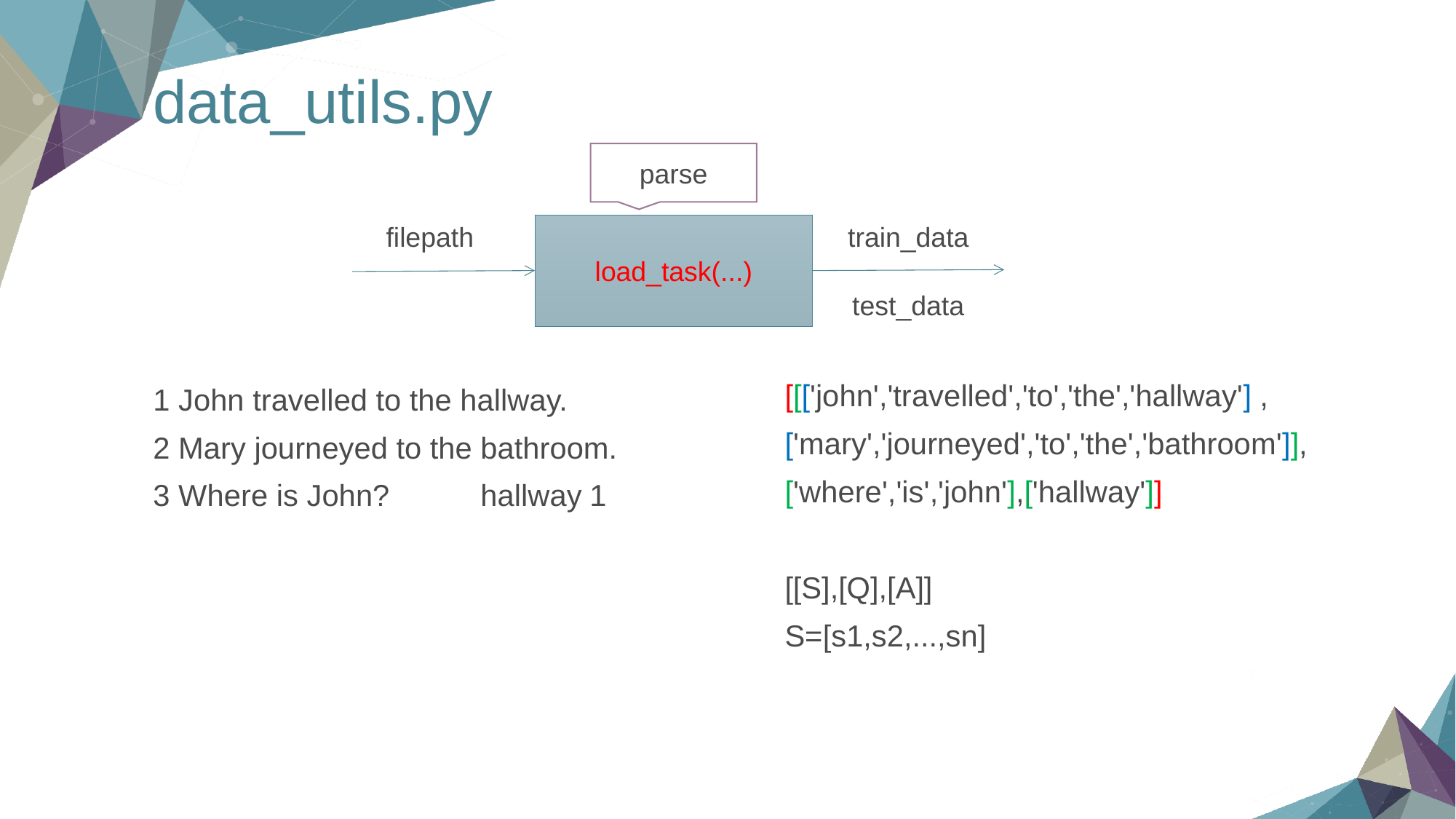

# data_utils.py
parse

1 John travelled to the hallway.
2 Mary journeyed to the bathroom.
3 Where is John? 	hallway	1
filepath
load_task(...)
train_data
test_data
[[['john','travelled','to','the','hallway'] ,
['mary','journeyed','to','the','bathroom']],
['where','is','john'],['hallway']]

[[S],[Q],[A]]
S=[s1,s2,...,sn]